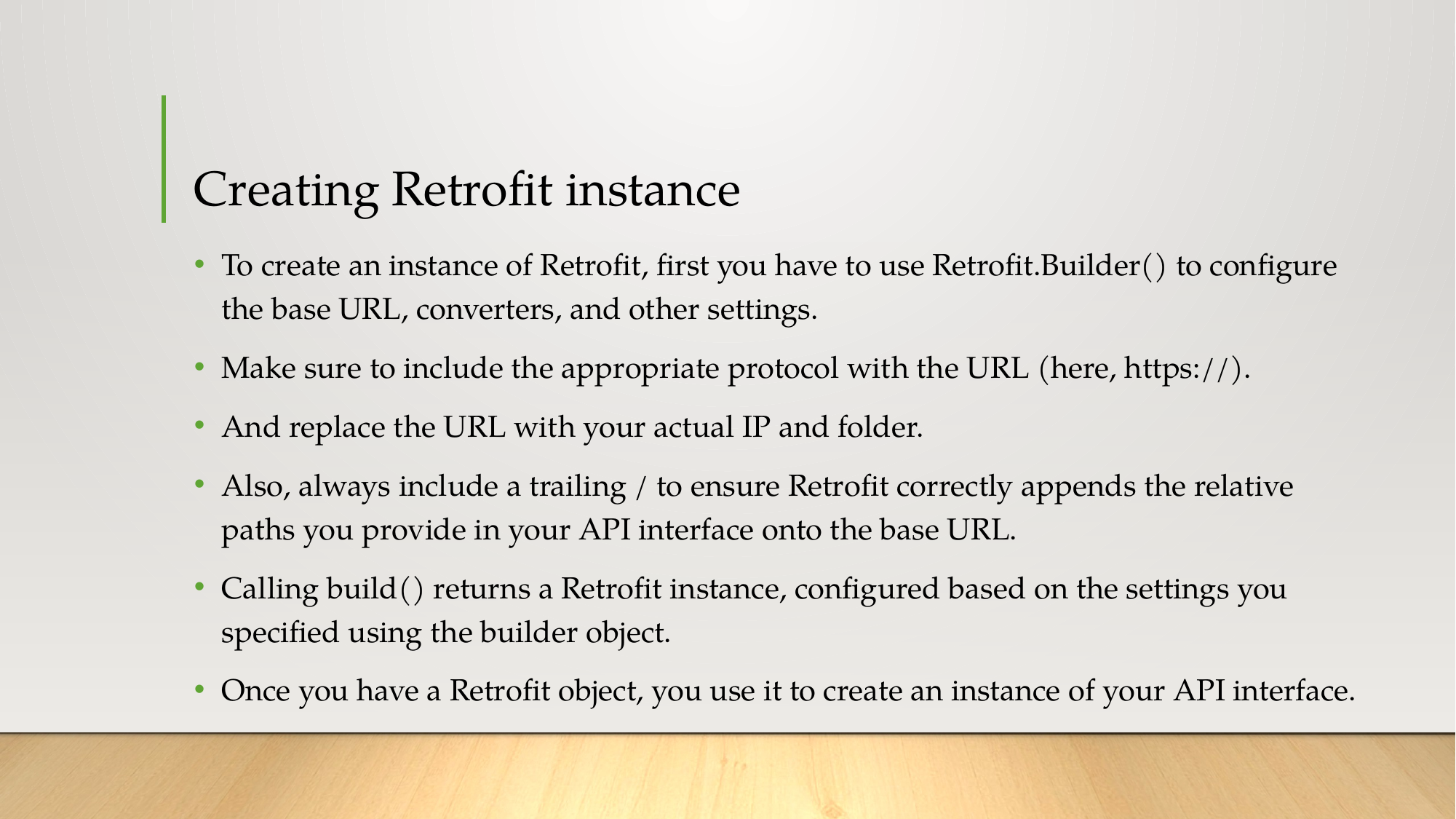

# Creating Retrofit instance

To create an instance of Retrofit, first you have to use Retrofit.Builder() to configure the base URL, converters, and other settings.
Make sure to include the appropriate protocol with the URL (here, https://).
And replace the URL with your actual IP and folder.
Also, always include a trailing / to ensure Retrofit correctly appends the relative paths you provide in your API interface onto the base URL.
Calling build() returns a Retrofit instance, configured based on the settings you specified using the builder object.
Once you have a Retrofit object, you use it to create an instance of your API interface.